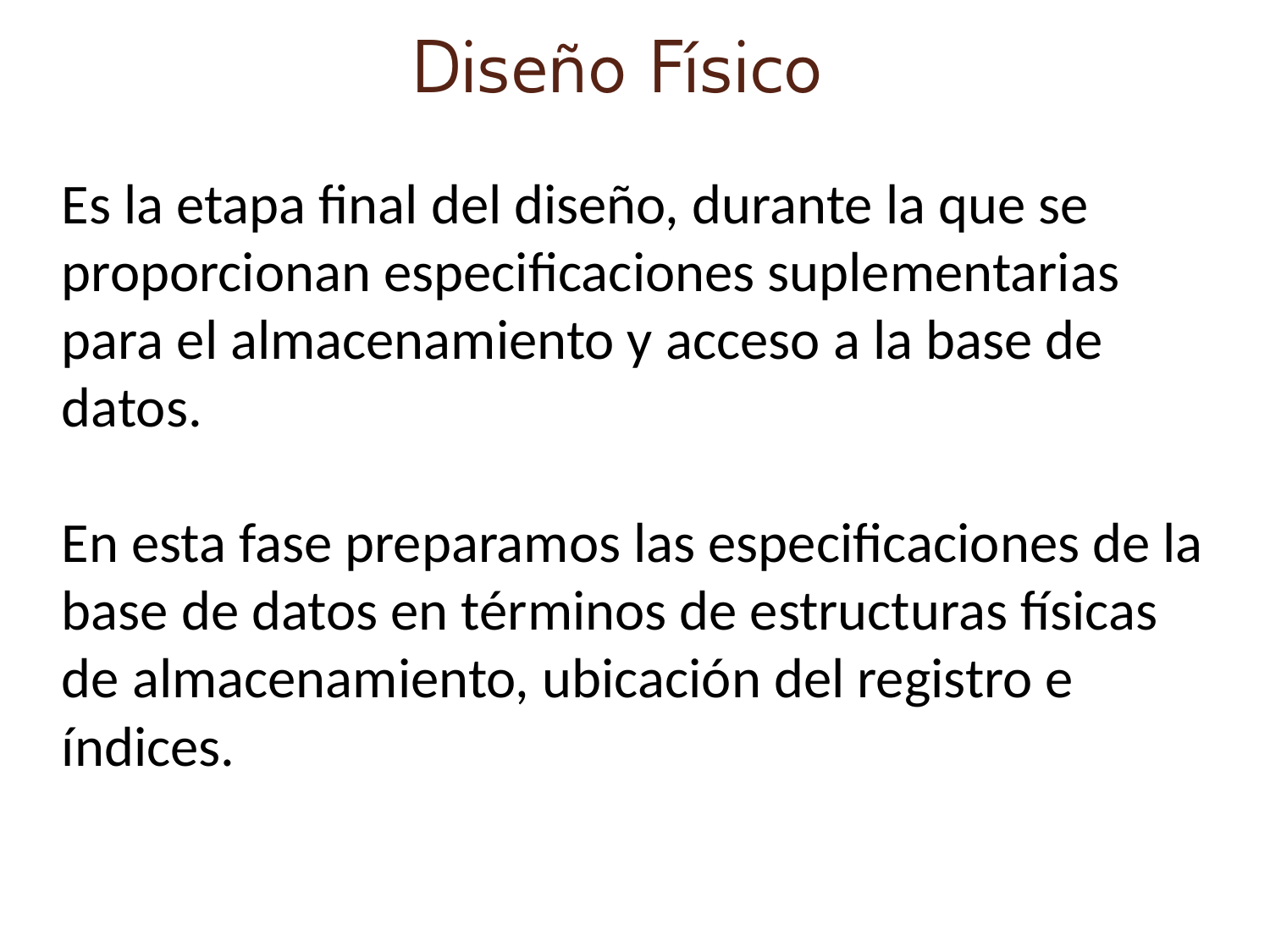

Diseño Físico
Es la etapa final del diseño, durante la que se proporcionan especificaciones suplementarias para el almacenamiento y acceso a la base de datos.

En esta fase preparamos las especificaciones de la base de datos en términos de estructuras físicas de almacenamiento, ubicación del registro e índices.